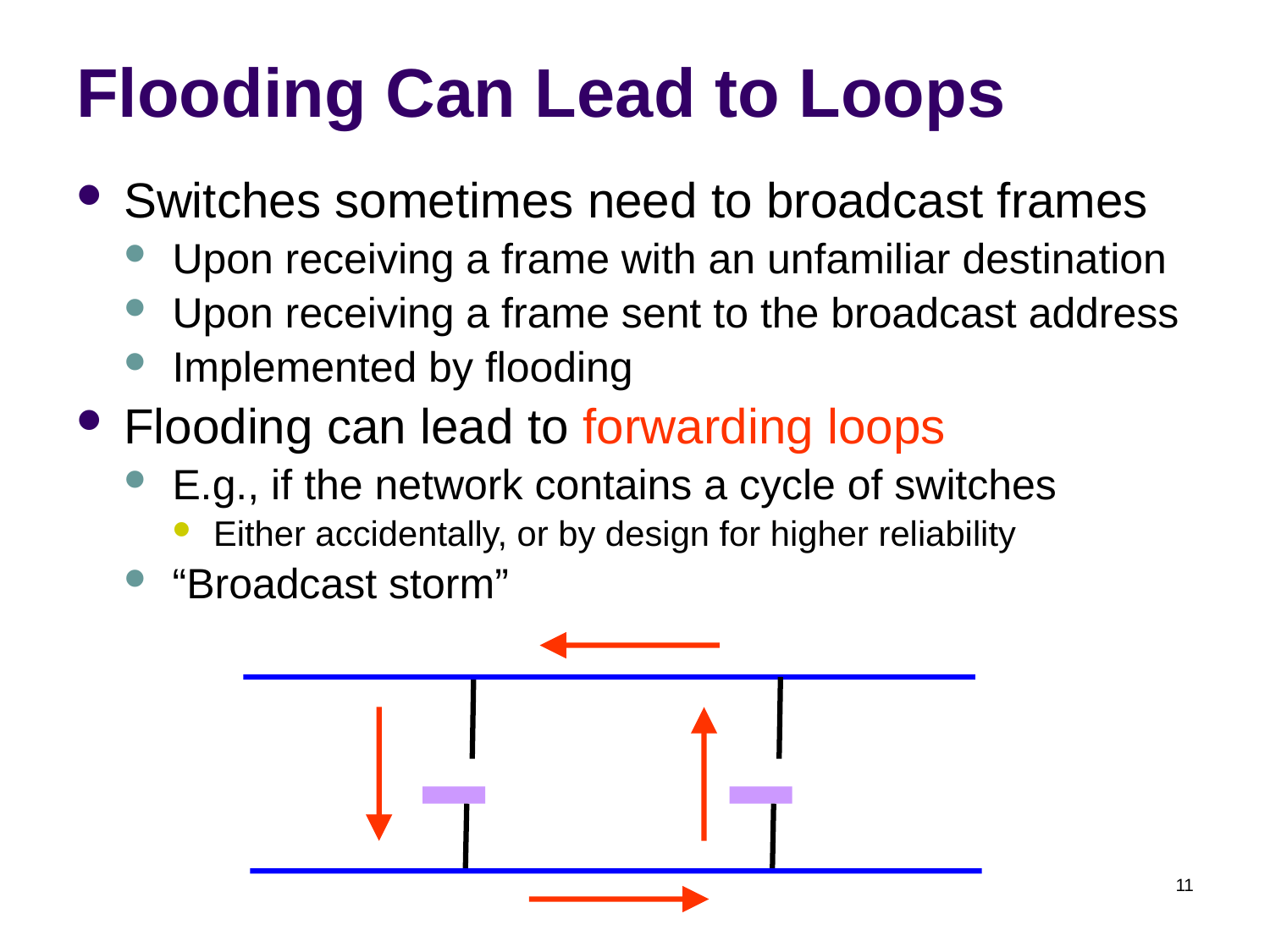

# Flooding Can Lead to Loops
Switches sometimes need to broadcast frames
Upon receiving a frame with an unfamiliar destination
Upon receiving a frame sent to the broadcast address
Implemented by flooding
Flooding can lead to forwarding loops
E.g., if the network contains a cycle of switches
Either accidentally, or by design for higher reliability
“Broadcast storm”

11